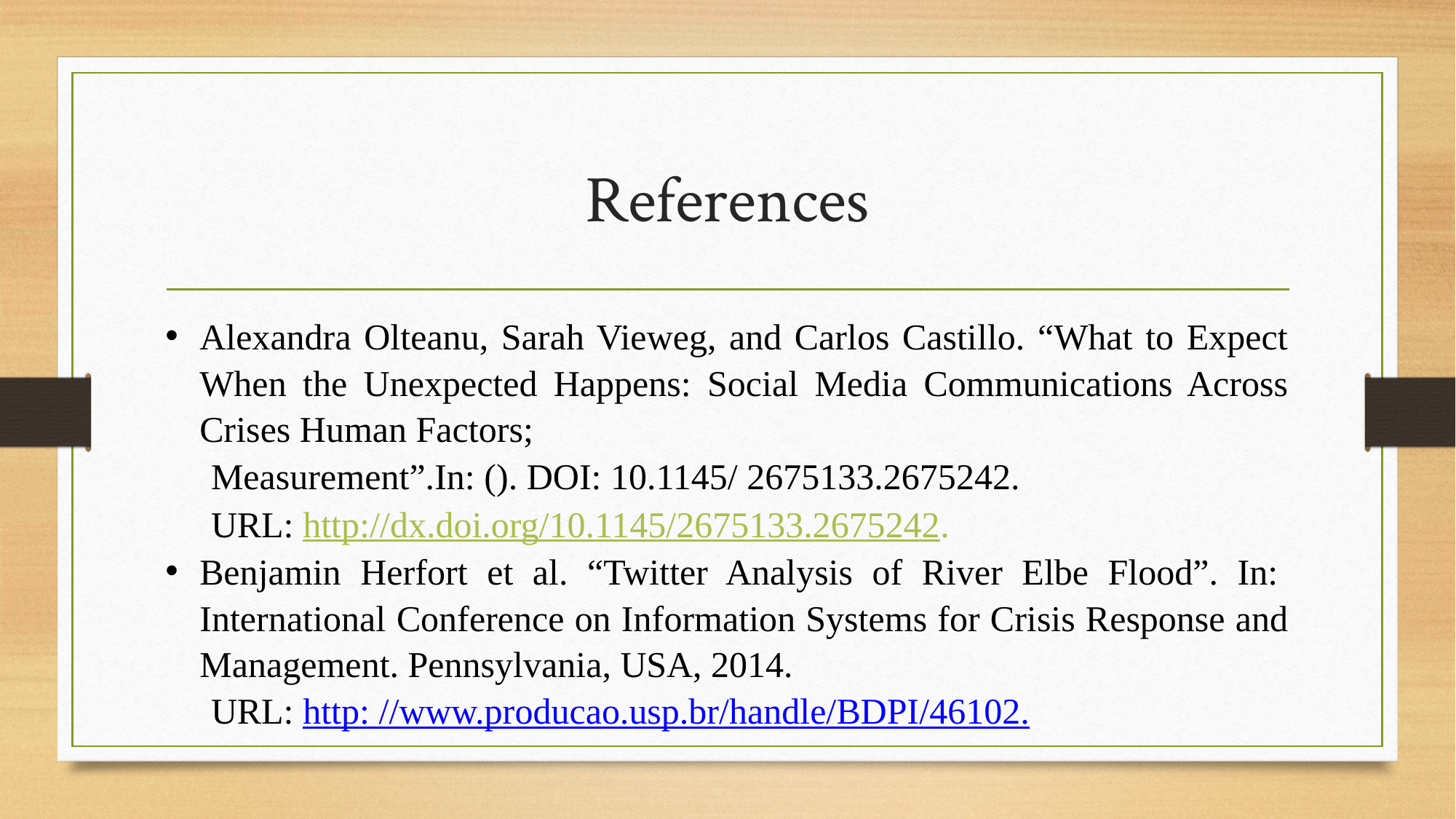

# References
Alexandra Olteanu, Sarah Vieweg, and Carlos Castillo. “What to Expect When the Unexpected Happens: Social Media Communications Across Crises Human Factors;
     Measurement”.In: (). DOI: 10.1145/ 2675133.2675242.
     URL: http://dx.doi.org/10.1145/2675133.2675242.
Benjamin  Herfort  et  al.  “Twitter  Analysis  of  River  Elbe  Flood”.  In:  International Conference on Information Systems for Crisis Response and Management. Pennsylvania, USA, 2014.
     URL: http: //www.producao.usp.br/handle/BDPI/46102.